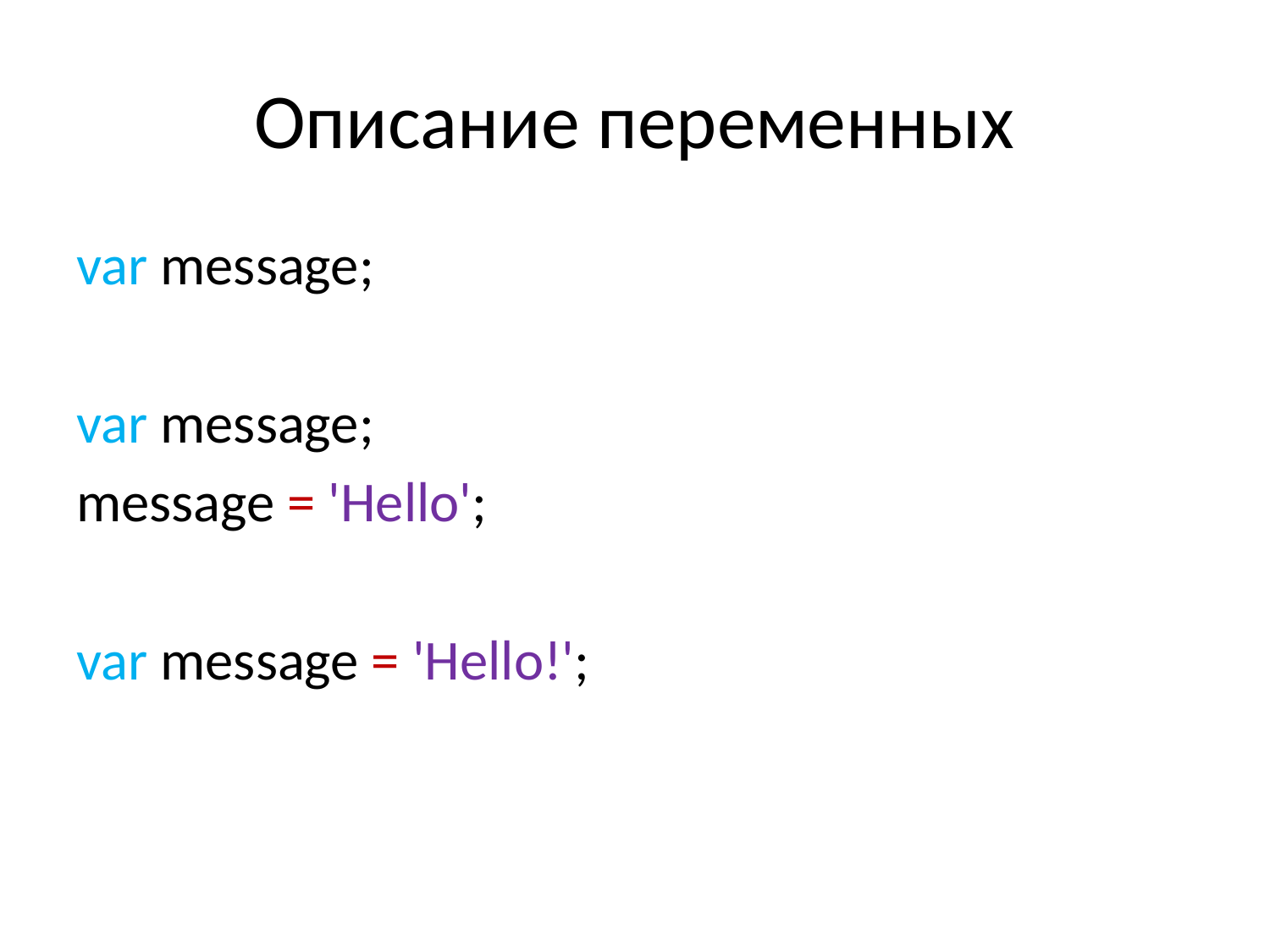

# Описание переменных
var message;

var message;
message = 'Hello';

var message = 'Hello!';